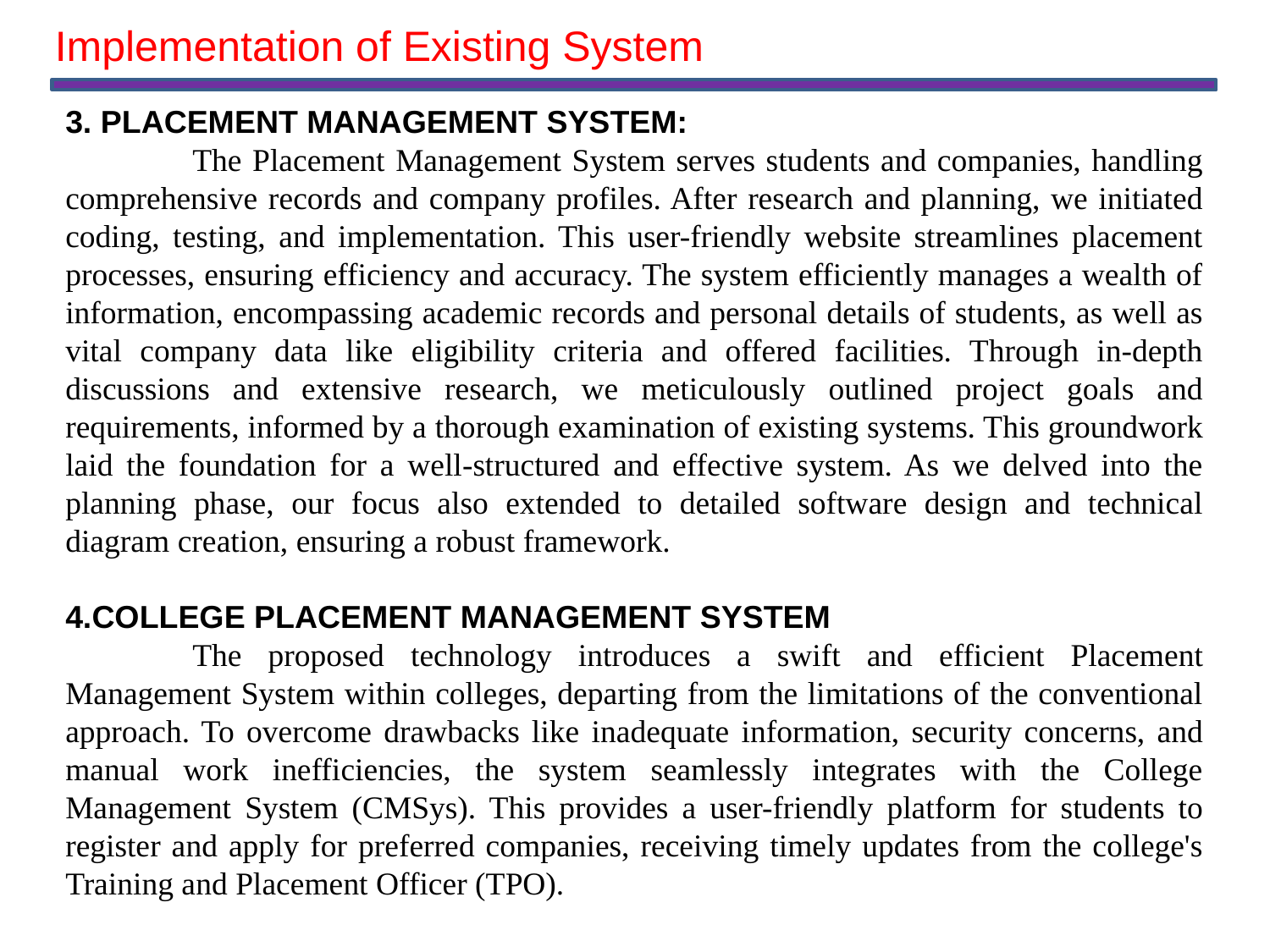

Implementation of Existing System

3. PLACEMENT MANAGEMENT SYSTEM:
	The Placement Management System serves students and companies, handling comprehensive records and company profiles. After research and planning, we initiated coding, testing, and implementation. This user-friendly website streamlines placement processes, ensuring efficiency and accuracy. The system efficiently manages a wealth of information, encompassing academic records and personal details of students, as well as vital company data like eligibility criteria and offered facilities. Through in-depth discussions and extensive research, we meticulously outlined project goals and requirements, informed by a thorough examination of existing systems. This groundwork laid the foundation for a well-structured and effective system. As we delved into the planning phase, our focus also extended to detailed software design and technical diagram creation, ensuring a robust framework.

4.COLLEGE PLACEMENT MANAGEMENT SYSTEM
	The proposed technology introduces a swift and efficient Placement Management System within colleges, departing from the limitations of the conventional approach. To overcome drawbacks like inadequate information, security concerns, and manual work inefficiencies, the system seamlessly integrates with the College Management System (CMSys). This provides a user-friendly platform for students to register and apply for preferred companies, receiving timely updates from the college's Training and Placement Officer (TPO).